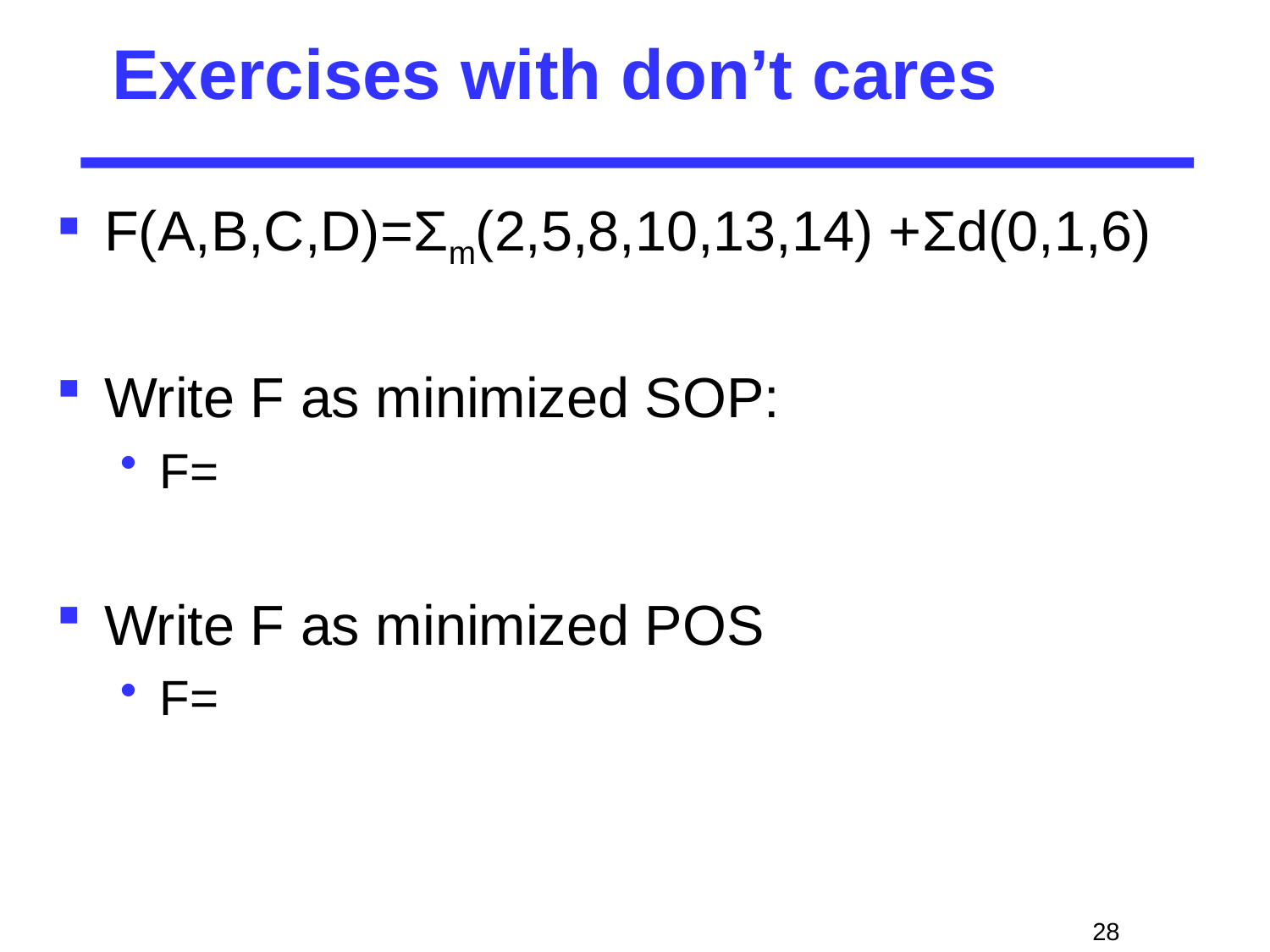

# Exercises with don’t cares
F(A,B,C,D)=Σm(2,5,8,10,13,14) +Σd(0,1,6)

Write F as minimized SOP:
F=

Write F as minimized POS
F=